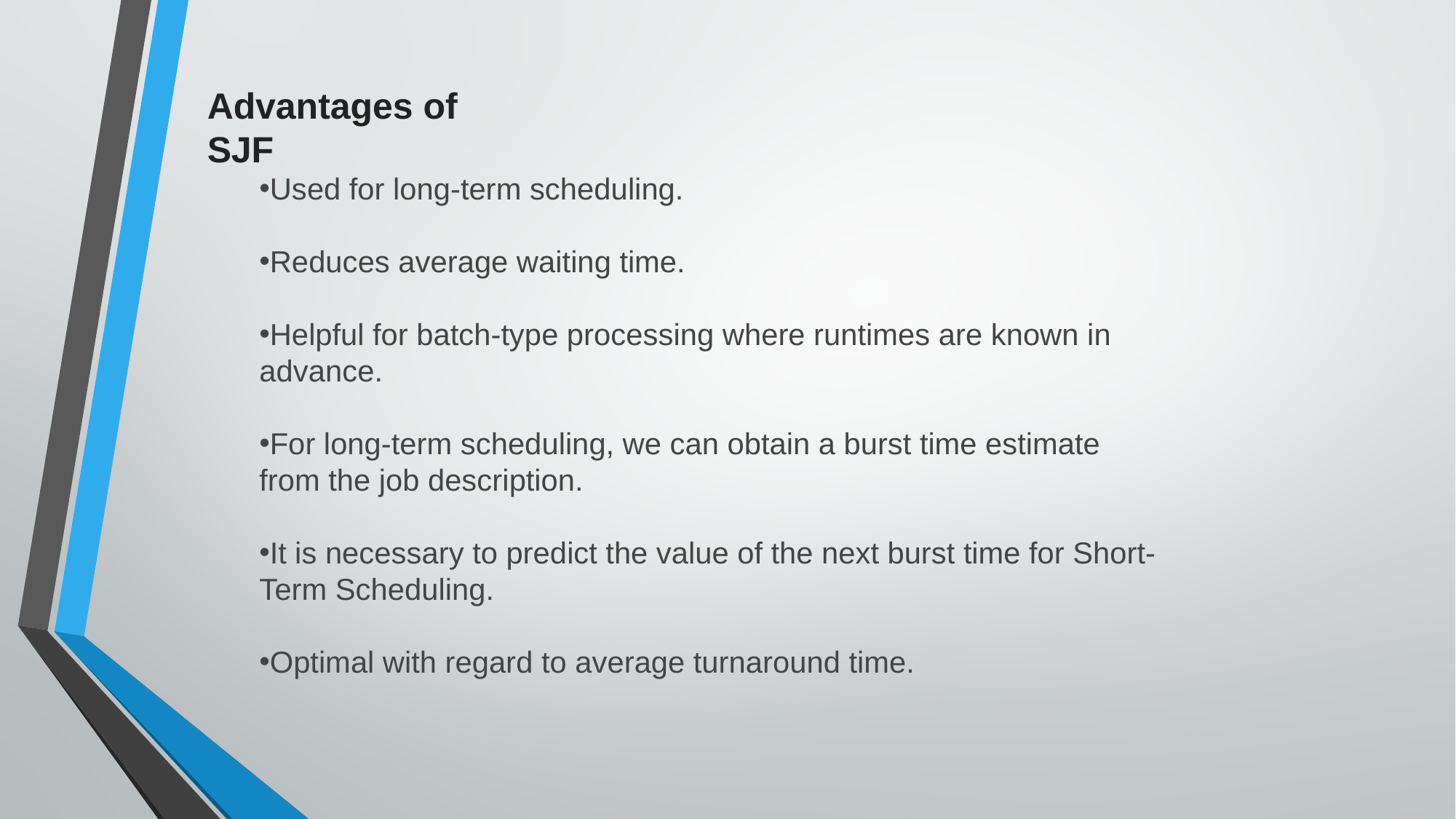

Advantages of SJF

Used for long-term scheduling.

Reduces average waiting time.

Helpful for batch-type processing where runtimes are known in advance.

For long-term scheduling, we can obtain a burst time estimate from the job description.

It is necessary to predict the value of the next burst time for Short-Term Scheduling.

Optimal with regard to average turnaround time.